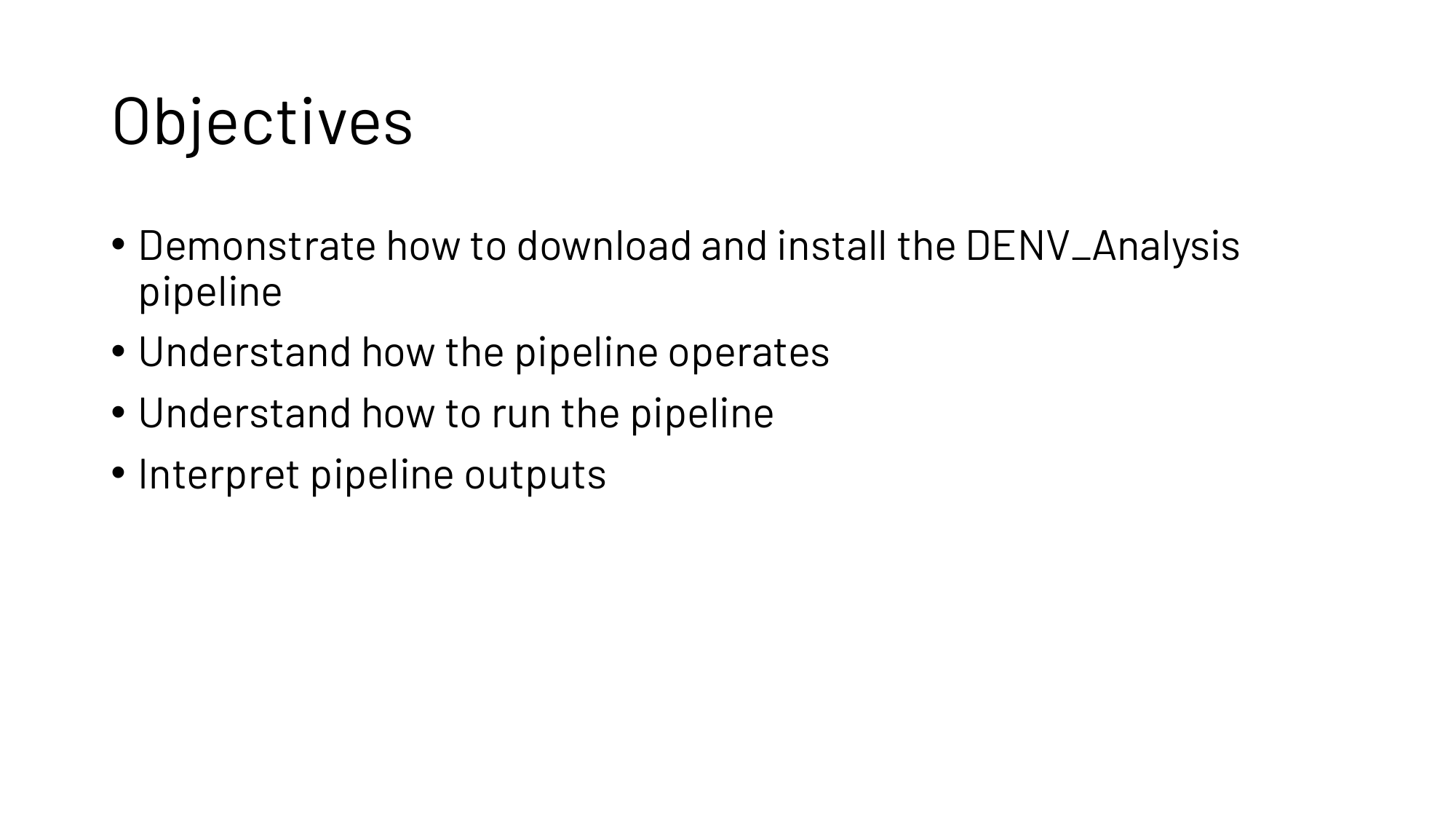

# Objectives
Demonstrate how to download and install the DENV_Analysis pipeline
Understand how the pipeline operates
Understand how to run the pipeline
Interpret pipeline outputs